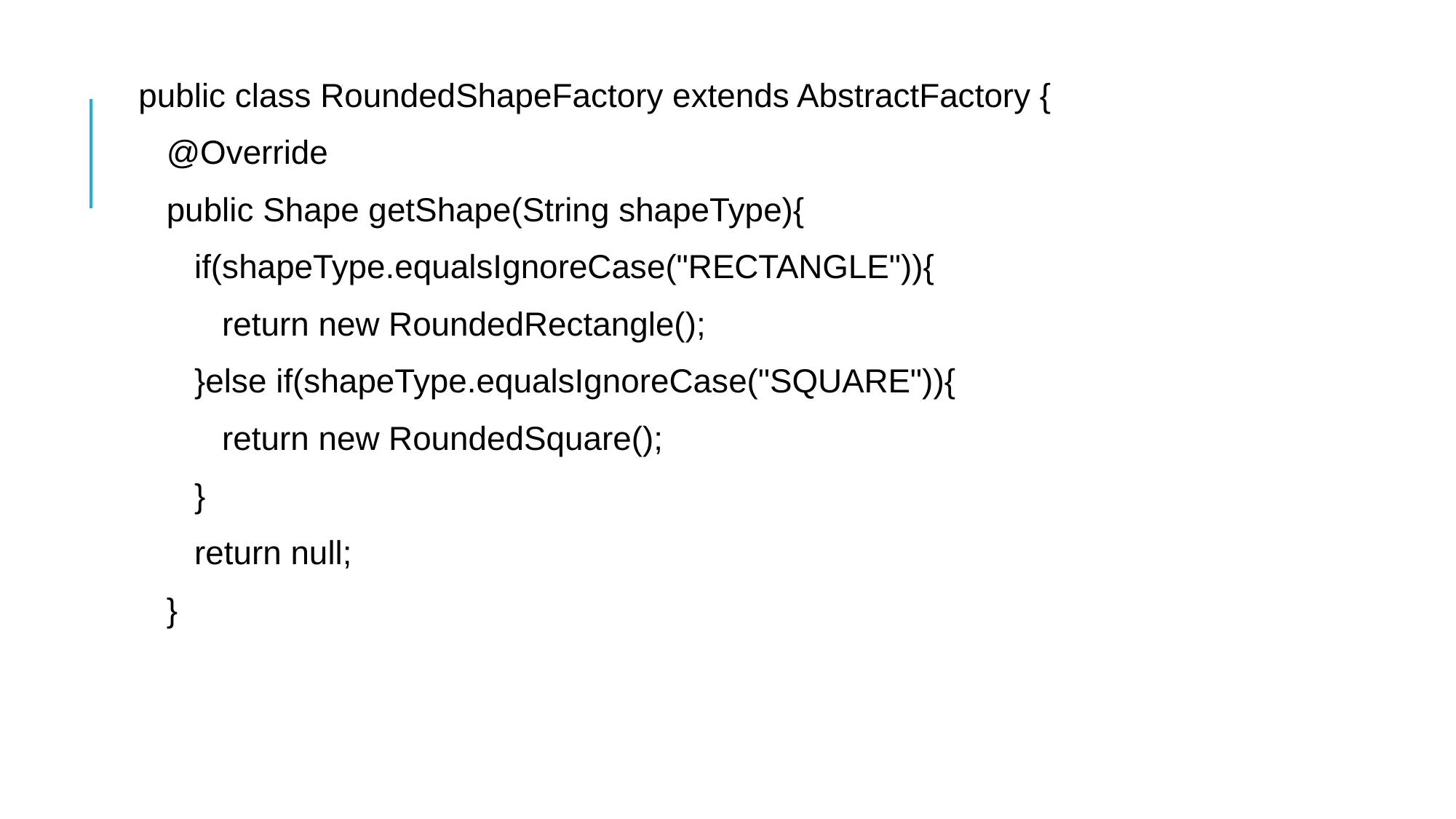

public class RoundedShapeFactory extends AbstractFactory {
   @Override
   public Shape getShape(String shapeType){
      if(shapeType.equalsIgnoreCase("RECTANGLE")){
         return new RoundedRectangle();
      }else if(shapeType.equalsIgnoreCase("SQUARE")){
         return new RoundedSquare();
      }
      return null;
   }